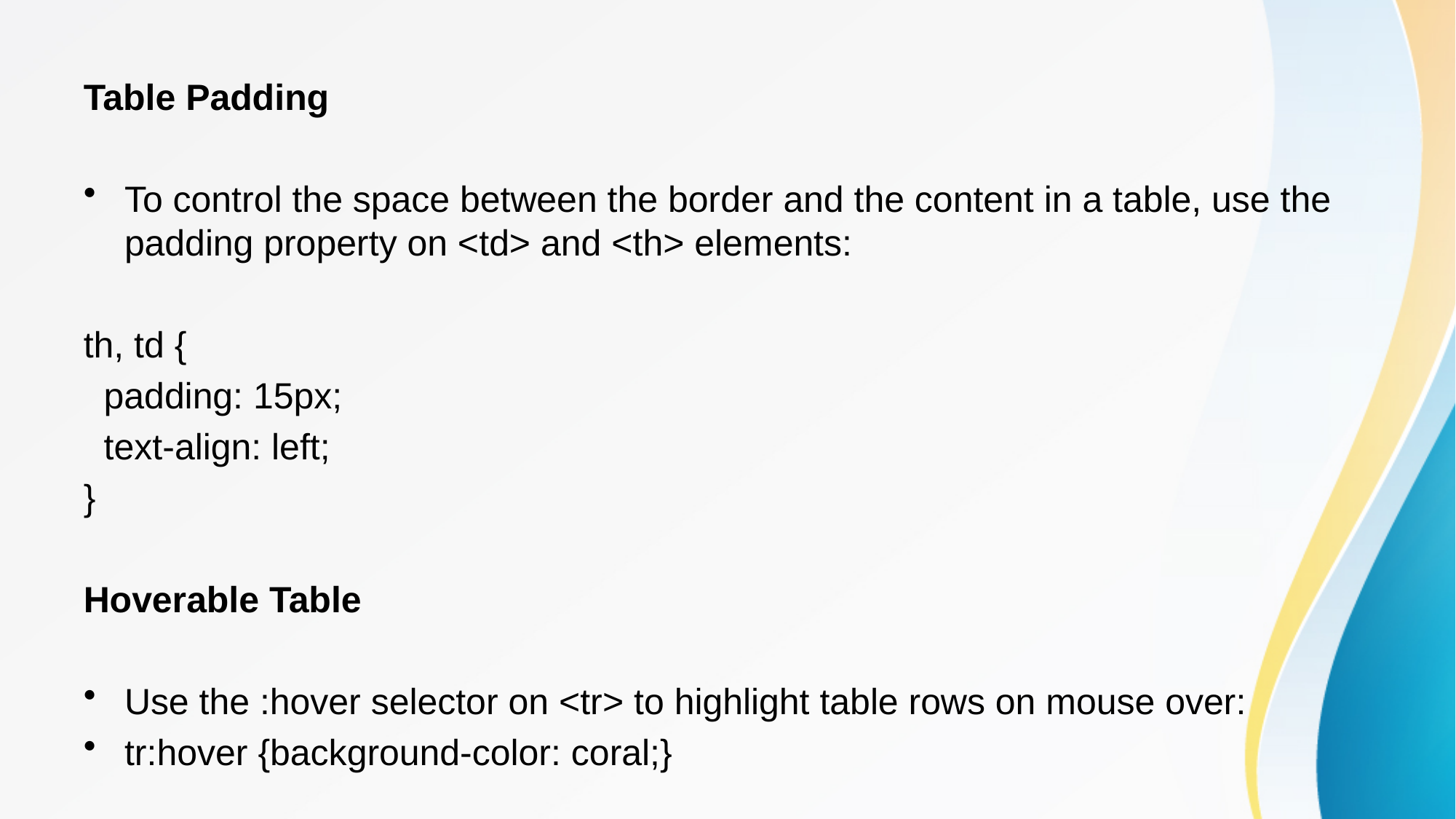

Table Padding

To control the space between the border and the content in a table, use the padding property on <td> and <th> elements:

th, td {
  padding: 15px;
  text-align: left;
}

Hoverable Table

Use the :hover selector on <tr> to highlight table rows on mouse over:
tr:hover {background-color: coral;}